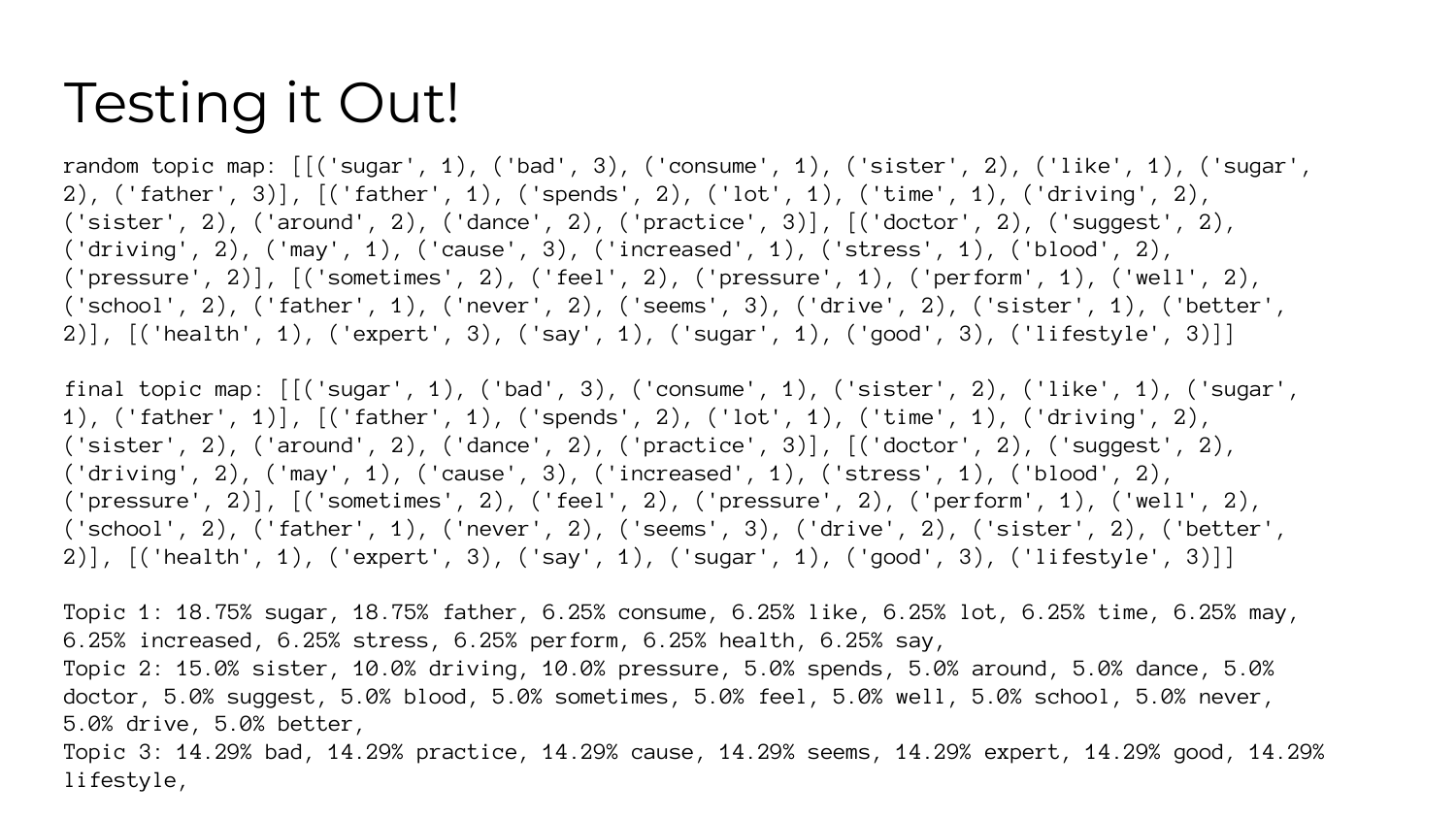

# Testing it Out!
random topic map: [[('sugar', 1), ('bad', 3), ('consume', 1), ('sister', 2), ('like', 1), ('sugar', 2), ('father', 3)], [('father', 1), ('spends', 2), ('lot', 1), ('time', 1), ('driving', 2), ('sister', 2), ('around', 2), ('dance', 2), ('practice', 3)], [('doctor', 2), ('suggest', 2), ('driving', 2), ('may', 1), ('cause', 3), ('increased', 1), ('stress', 1), ('blood', 2), ('pressure', 2)], [('sometimes', 2), ('feel', 2), ('pressure', 1), ('perform', 1), ('well', 2), ('school', 2), ('father', 1), ('never', 2), ('seems', 3), ('drive', 2), ('sister', 1), ('better', 2)], [('health', 1), ('expert', 3), ('say', 1), ('sugar', 1), ('good', 3), ('lifestyle', 3)]]

final topic map: [[('sugar', 1), ('bad', 3), ('consume', 1), ('sister', 2), ('like', 1), ('sugar', 1), ('father', 1)], [('father', 1), ('spends', 2), ('lot', 1), ('time', 1), ('driving', 2), ('sister', 2), ('around', 2), ('dance', 2), ('practice', 3)], [('doctor', 2), ('suggest', 2), ('driving', 2), ('may', 1), ('cause', 3), ('increased', 1), ('stress', 1), ('blood', 2), ('pressure', 2)], [('sometimes', 2), ('feel', 2), ('pressure', 2), ('perform', 1), ('well', 2), ('school', 2), ('father', 1), ('never', 2), ('seems', 3), ('drive', 2), ('sister', 2), ('better', 2)], [('health', 1), ('expert', 3), ('say', 1), ('sugar', 1), ('good', 3), ('lifestyle', 3)]]

Topic 1: 18.75% sugar, 18.75% father, 6.25% consume, 6.25% like, 6.25% lot, 6.25% time, 6.25% may, 6.25% increased, 6.25% stress, 6.25% perform, 6.25% health, 6.25% say,
Topic 2: 15.0% sister, 10.0% driving, 10.0% pressure, 5.0% spends, 5.0% around, 5.0% dance, 5.0% doctor, 5.0% suggest, 5.0% blood, 5.0% sometimes, 5.0% feel, 5.0% well, 5.0% school, 5.0% never, 5.0% drive, 5.0% better,
Topic 3: 14.29% bad, 14.29% practice, 14.29% cause, 14.29% seems, 14.29% expert, 14.29% good, 14.29% lifestyle,